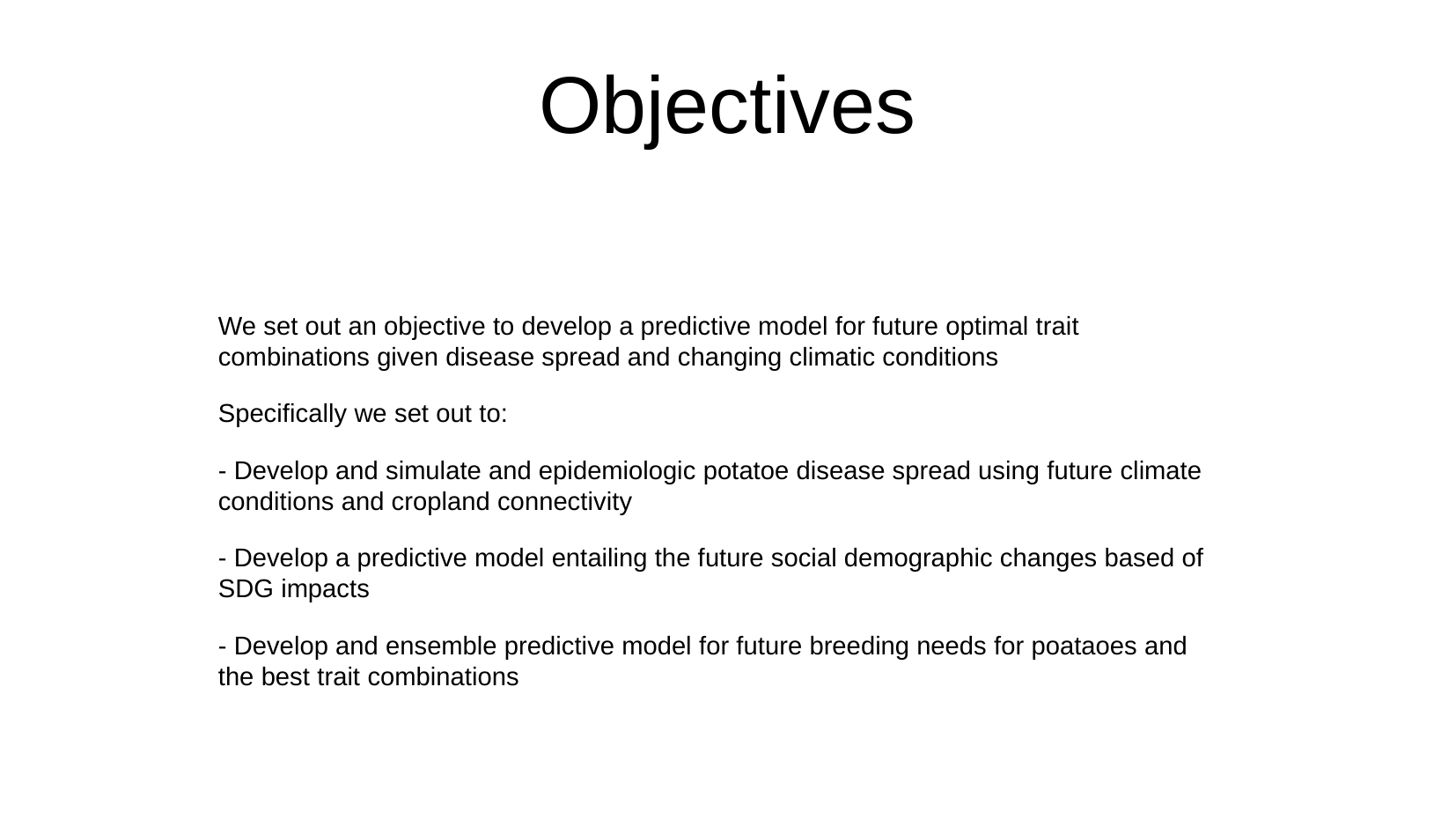

# Objectives

We set out an objective to develop a predictive model for future optimal trait combinations given disease spread and changing climatic conditions
Specifically we set out to:
- Develop and simulate and epidemiologic potatoe disease spread using future climate conditions and cropland connectivity
- Develop a predictive model entailing the future social demographic changes based of SDG impacts
- Develop and ensemble predictive model for future breeding needs for poataoes and the best trait combinations